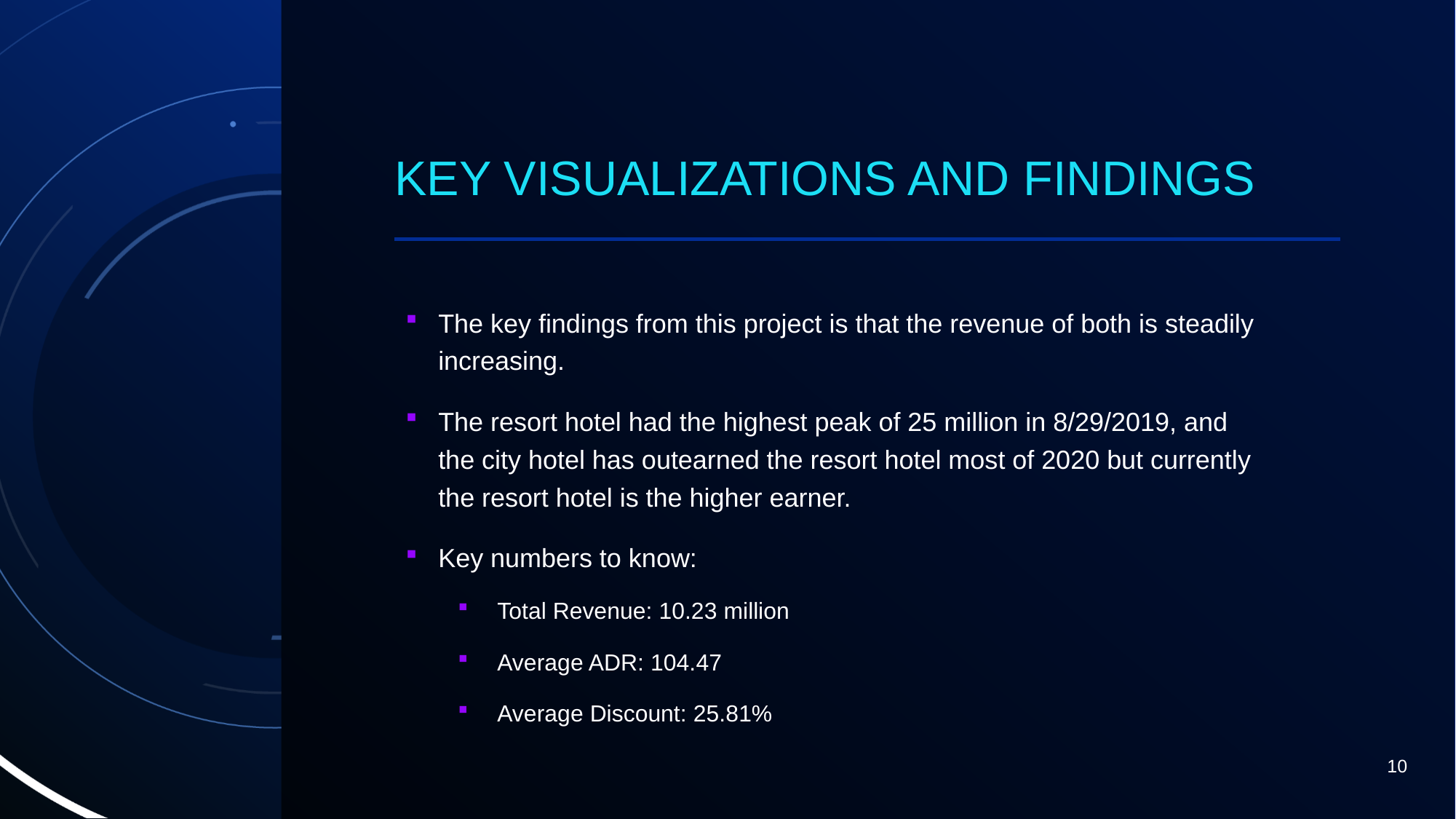

# Key Visualizations and Findings
The key findings from this project is that the revenue of both is steadily increasing.
The resort hotel had the highest peak of 25 million in 8/29/2019, and the city hotel has outearned the resort hotel most of 2020 but currently the resort hotel is the higher earner.
Key numbers to know:
Total Revenue: 10.23 million
Average ADR: 104.47
Average Discount: 25.81%

10